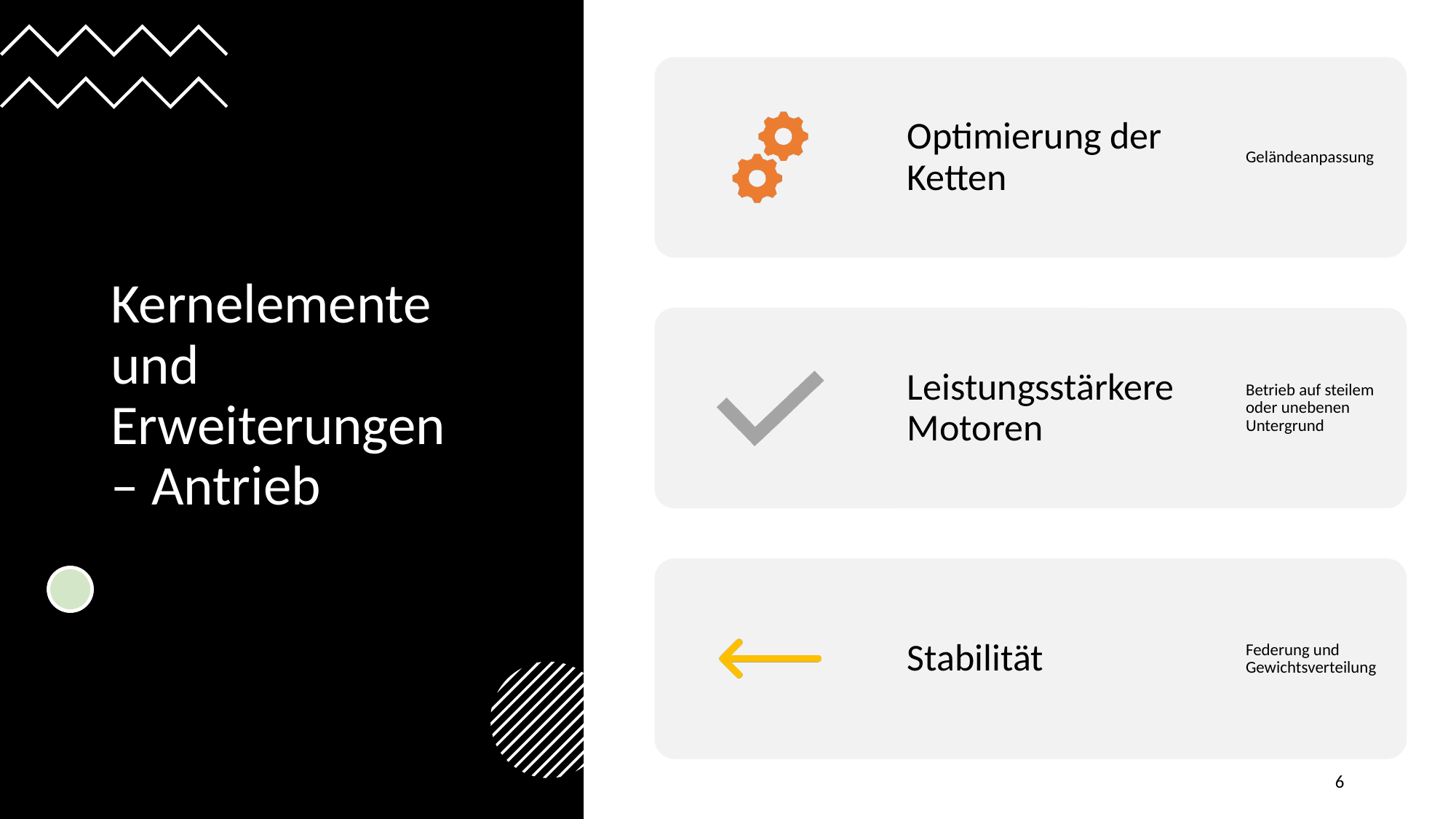

Optimierung der Ketten
Geländeanpassung
Leistungsstärkere Motoren
Betrieb auf steilem oder unebenen Untergrund
Stabilität
Federung und Gewichtsverteilung
# Kernelemente und Erweiterungen – Antrieb

6